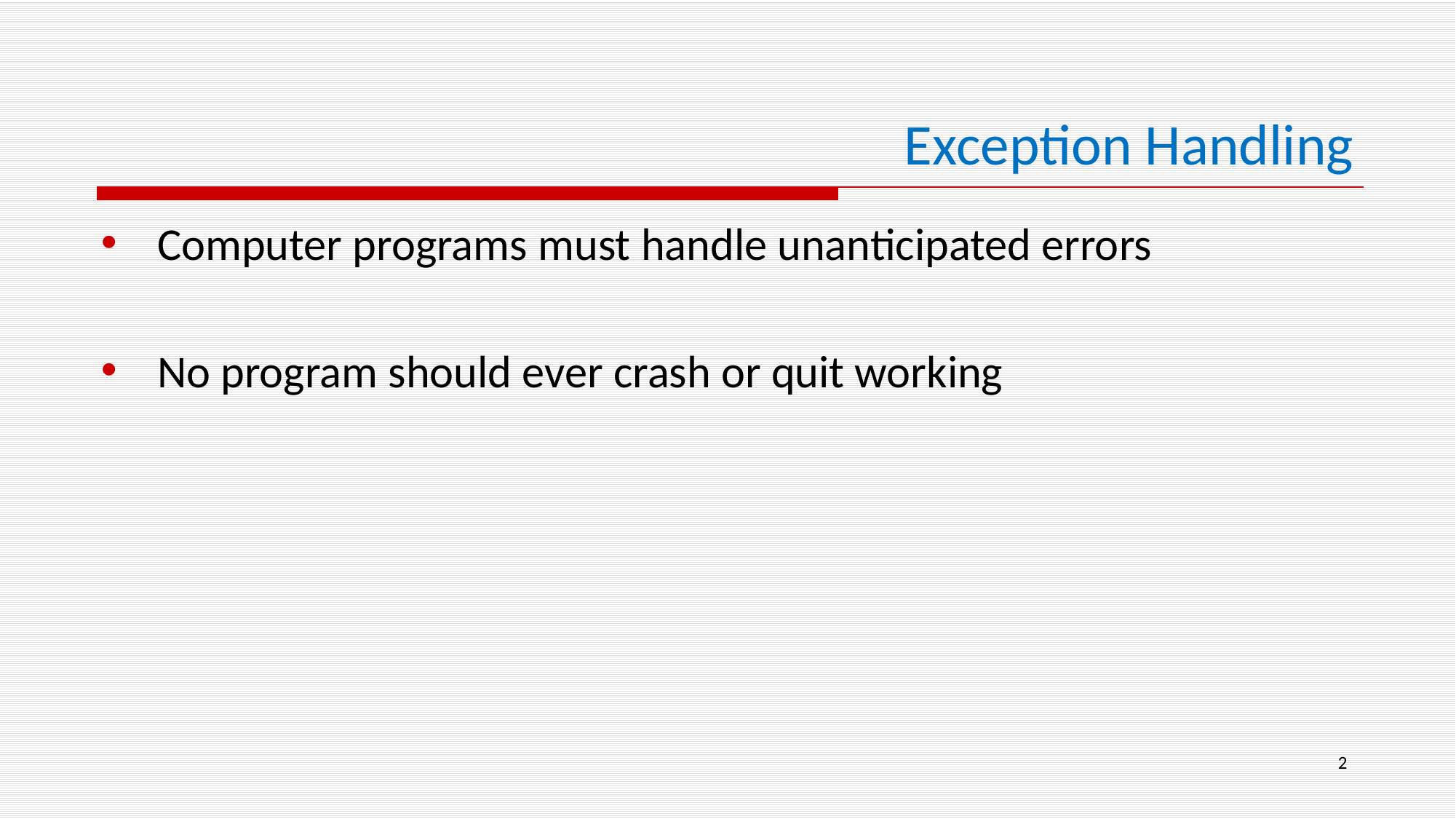

# Exception Handling
Computer programs must handle unanticipated errors

No program should ever crash or quit working
2